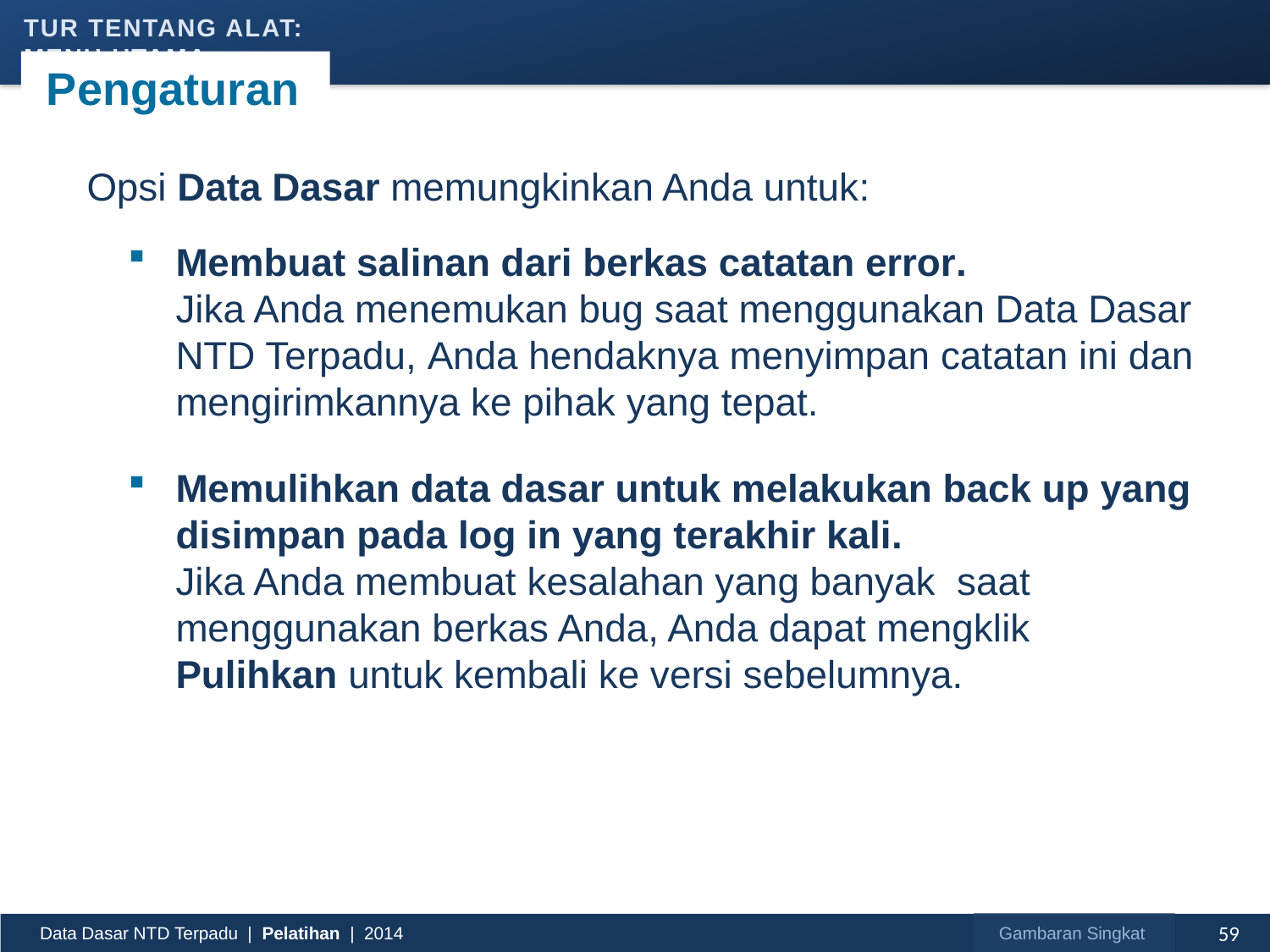

tur tentang alat: menu utama
# Pengaturan
Opsi Data Dasar memungkinkan Anda untuk:
Membuat salinan dari berkas catatan error.
Jika Anda menemukan bug saat menggunakan Data Dasar NTD Terpadu, Anda hendaknya menyimpan catatan ini dan mengirimkannya ke pihak yang tepat.
Memulihkan data dasar untuk melakukan back up yang disimpan pada log in yang terakhir kali.
Jika Anda membuat kesalahan yang banyak  saat menggunakan berkas Anda, Anda dapat mengklik Pulihkan untuk kembali ke versi sebelumnya.